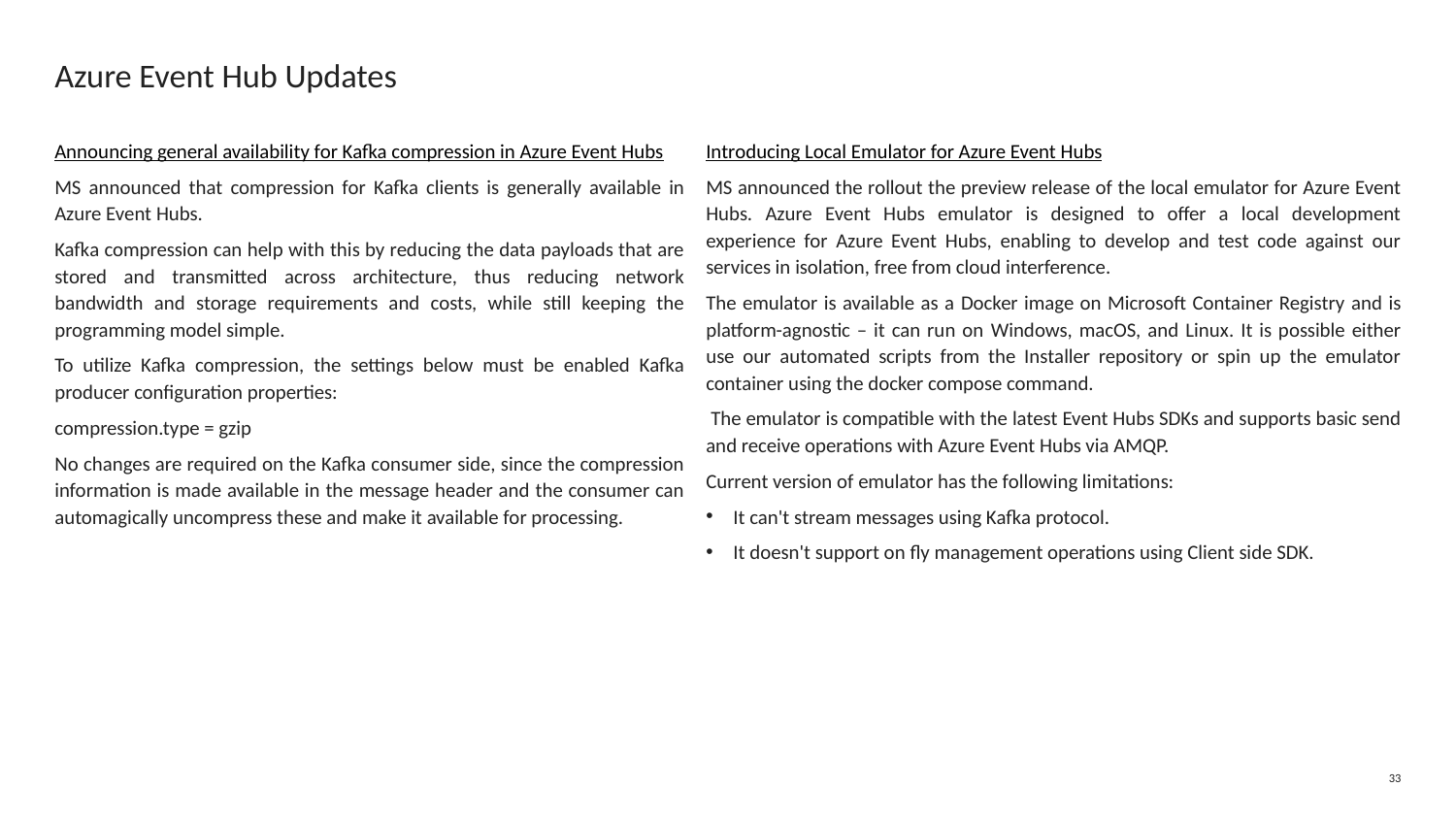

# Azure Event Hub Updates
Announcing general availability for Kafka compression in Azure Event Hubs
MS announced that compression for Kafka clients is generally available in Azure Event Hubs.
Kafka compression can help with this by reducing the data payloads that are stored and transmitted across architecture, thus reducing network bandwidth and storage requirements and costs, while still keeping the programming model simple.
To utilize Kafka compression, the settings below must be enabled Kafka producer configuration properties:
compression.type = gzip
No changes are required on the Kafka consumer side, since the compression information is made available in the message header and the consumer can automagically uncompress these and make it available for processing.
Introducing Local Emulator for Azure Event Hubs
MS announced the rollout the preview release of the local emulator for Azure Event Hubs. Azure Event Hubs emulator is designed to offer a local development experience for Azure Event Hubs, enabling to develop and test code against our services in isolation, free from cloud interference.
The emulator is available as a Docker image on Microsoft Container Registry and is platform-agnostic – it can run on Windows, macOS, and Linux. It is possible either use our automated scripts from the Installer repository or spin up the emulator container using the docker compose command.
 The emulator is compatible with the latest Event Hubs SDKs and supports basic send and receive operations with Azure Event Hubs via AMQP.
Current version of emulator has the following limitations:
It can't stream messages using Kafka protocol.
It doesn't support on fly management operations using Client side SDK.